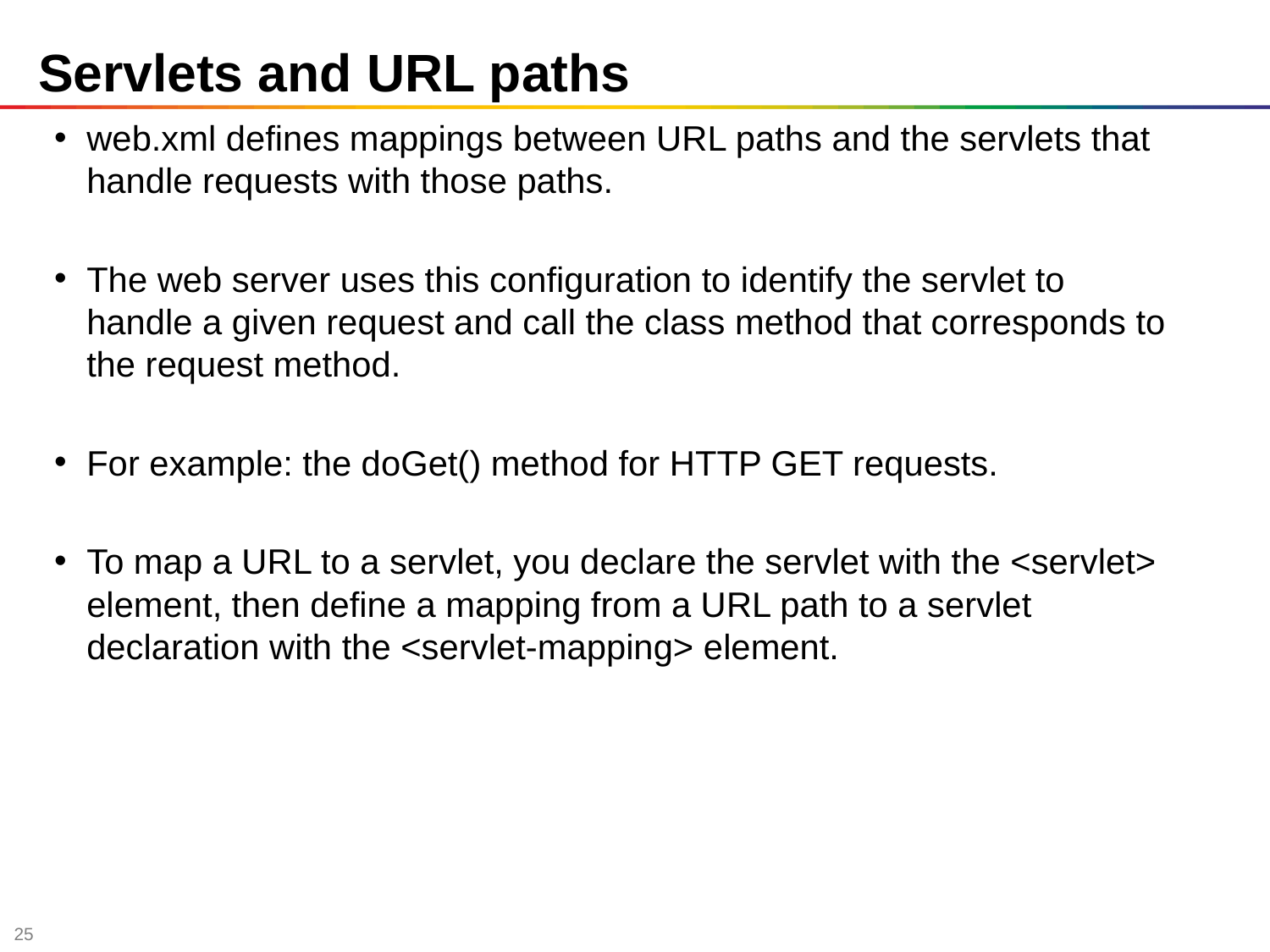

# Servlets and URL paths
web.xml defines mappings between URL paths and the servlets that handle requests with those paths.

The web server uses this configuration to identify the servlet to handle a given request and call the class method that corresponds to the request method.

For example: the doGet() method for HTTP GET requests.

To map a URL to a servlet, you declare the servlet with the <servlet> element, then define a mapping from a URL path to a servlet declaration with the <servlet-mapping> element.